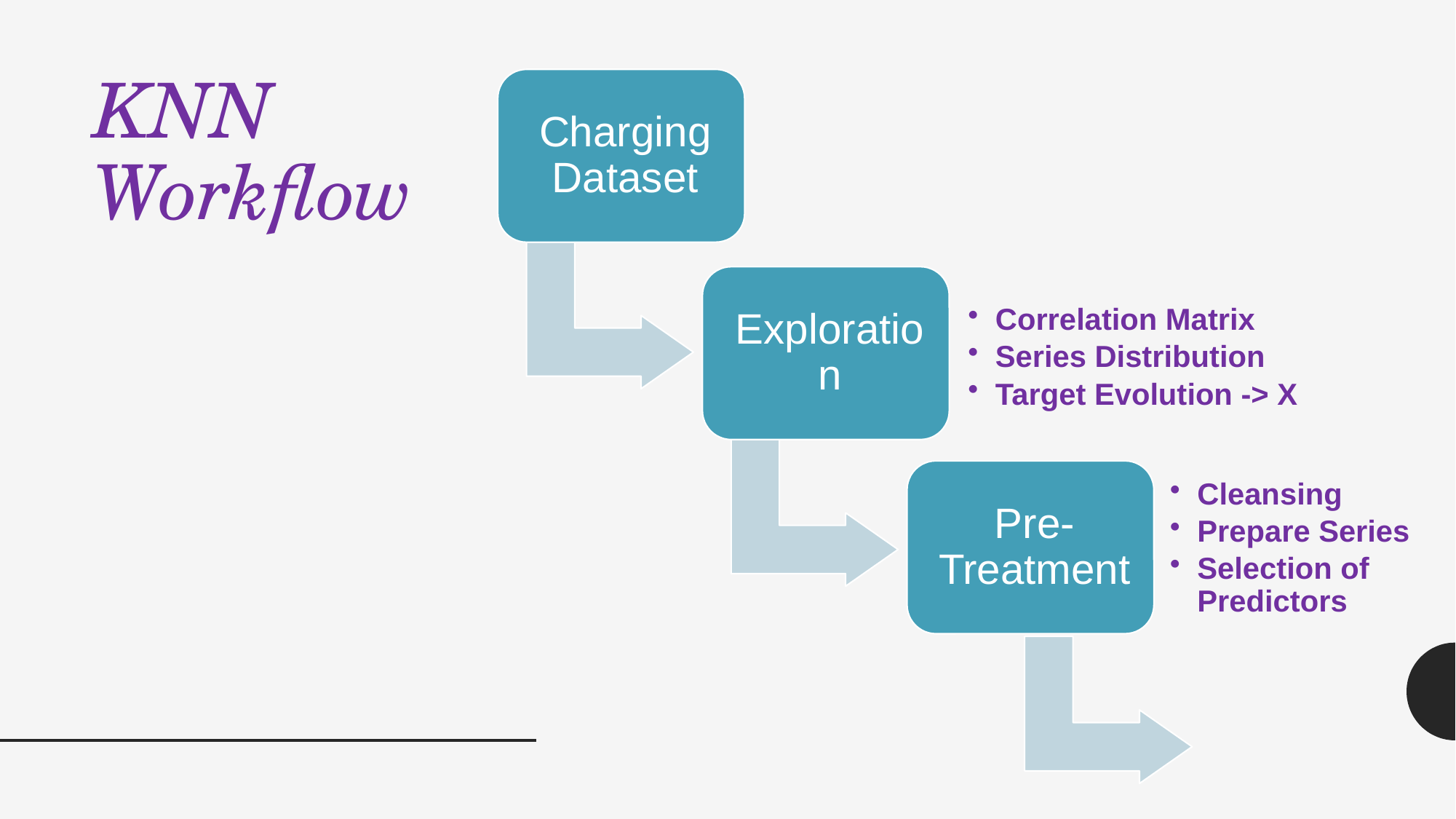

# KNN Workflow
Charging Dataset
Exploration
Correlation Matrix
Series Distribution
Target Evolution -> X
Pre-Treatment
Cleansing
Prepare Series
Selection of Predictors